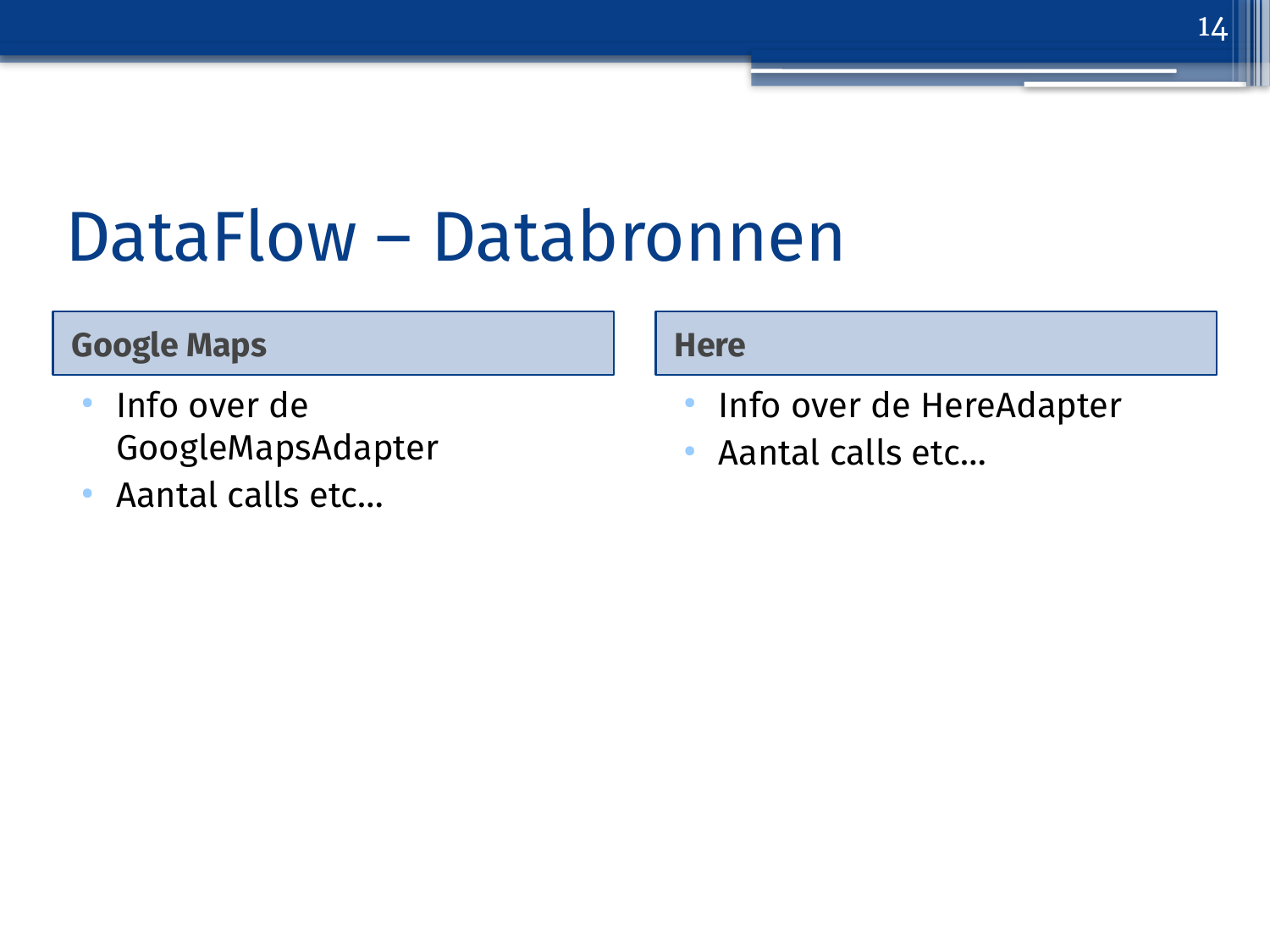

14
# DataFlow – Databronnen
Google Maps
Here
Info over de GoogleMapsAdapter
Aantal calls etc…
Info over de HereAdapter
Aantal calls etc…